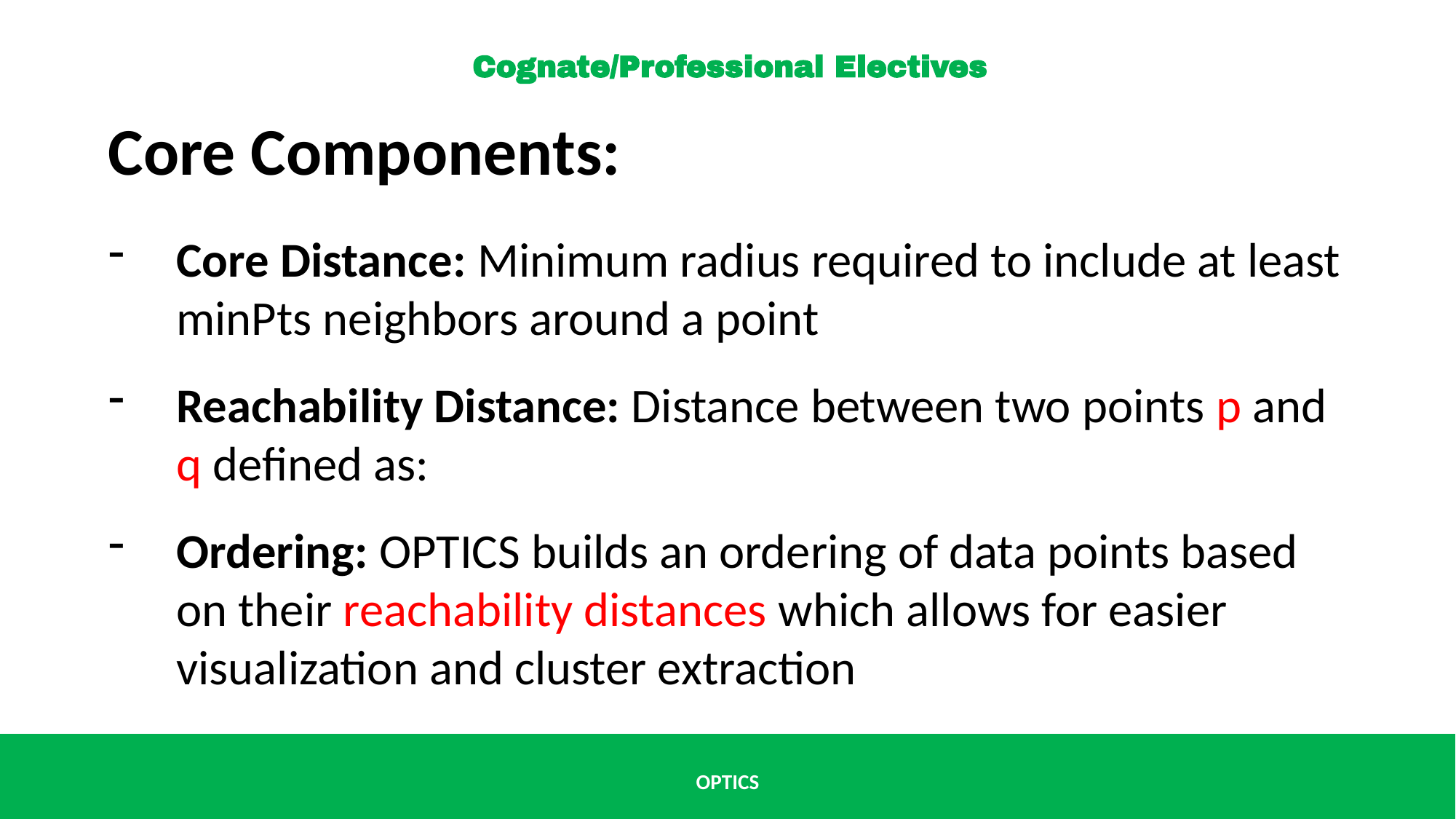

Core Components:

Core Distance: Minimum radius required to include at least minPts neighbors around a point

Reachability Distance: Distance between two points p and q defined as:

Ordering: OPTICS builds an ordering of data points based on their reachability distances which allows for easier visualization and cluster extraction